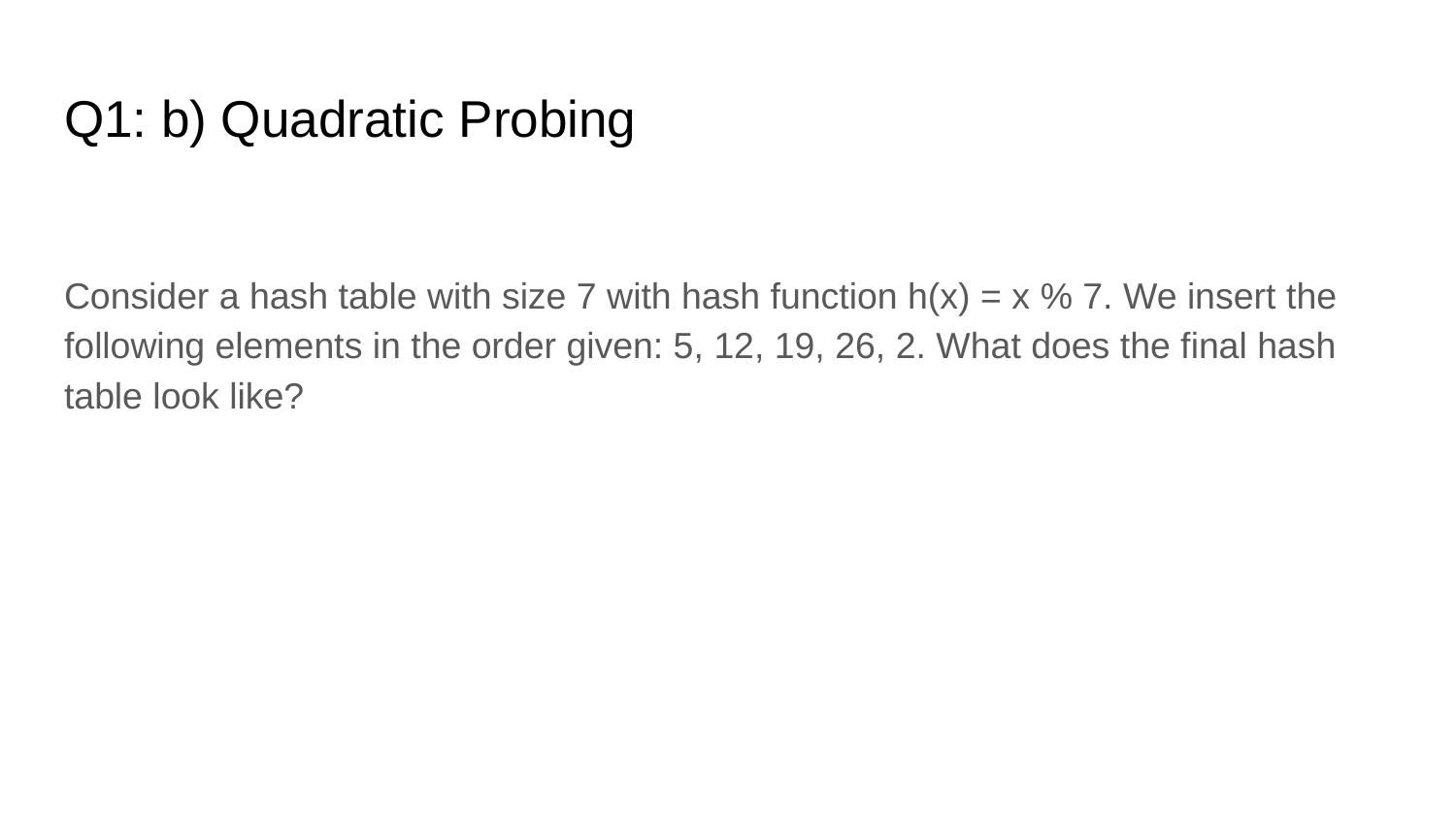

# Q1: b) Quadratic Probing

Consider a hash table with size 7 with hash function h(x) = x % 7. We insert the following elements in the order given: 5, 12, 19, 26, 2. What does the final hash table look like?